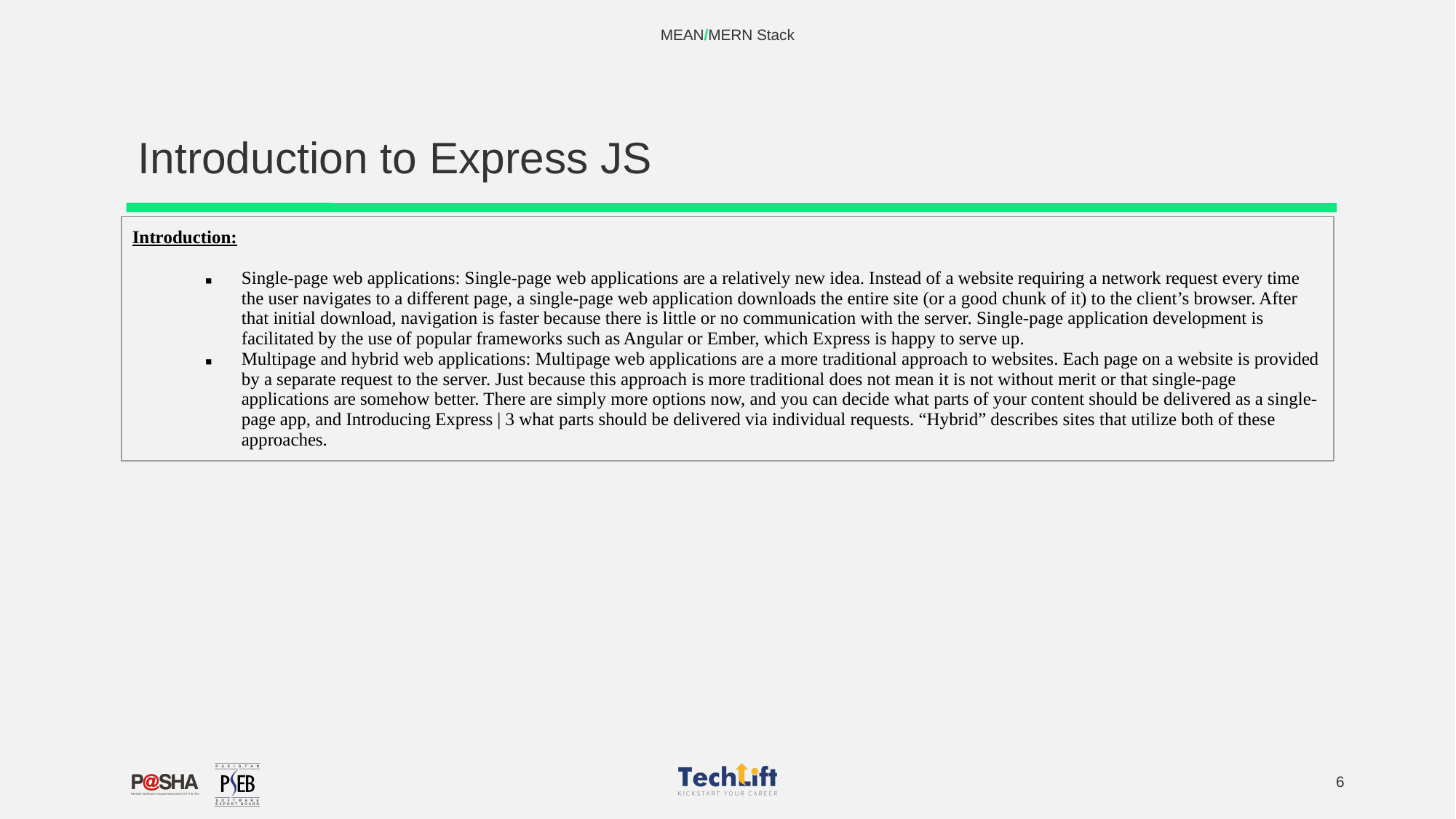

MEAN/MERN Stack
# Introduction to Express JS
| Introduction: Single-page web applications: Single-page web applications are a relatively new idea. Instead of a website requiring a network request every time the user navigates to a different page, a single-page web application downloads the entire site (or a good chunk of it) to the client’s browser. After that initial download, navigation is faster because there is little or no communication with the server. Single-page application development is facilitated by the use of popular frameworks such as Angular or Ember, which Express is happy to serve up. Multipage and hybrid web applications: Multipage web applications are a more traditional approach to websites. Each page on a website is provided by a separate request to the server. Just because this approach is more traditional does not mean it is not without merit or that single-page applications are somehow better. There are simply more options now, and you can decide what parts of your content should be delivered as a single-page app, and Introducing Express | 3 what parts should be delivered via individual requests. “Hybrid” describes sites that utilize both of these approaches. |
| --- |
6